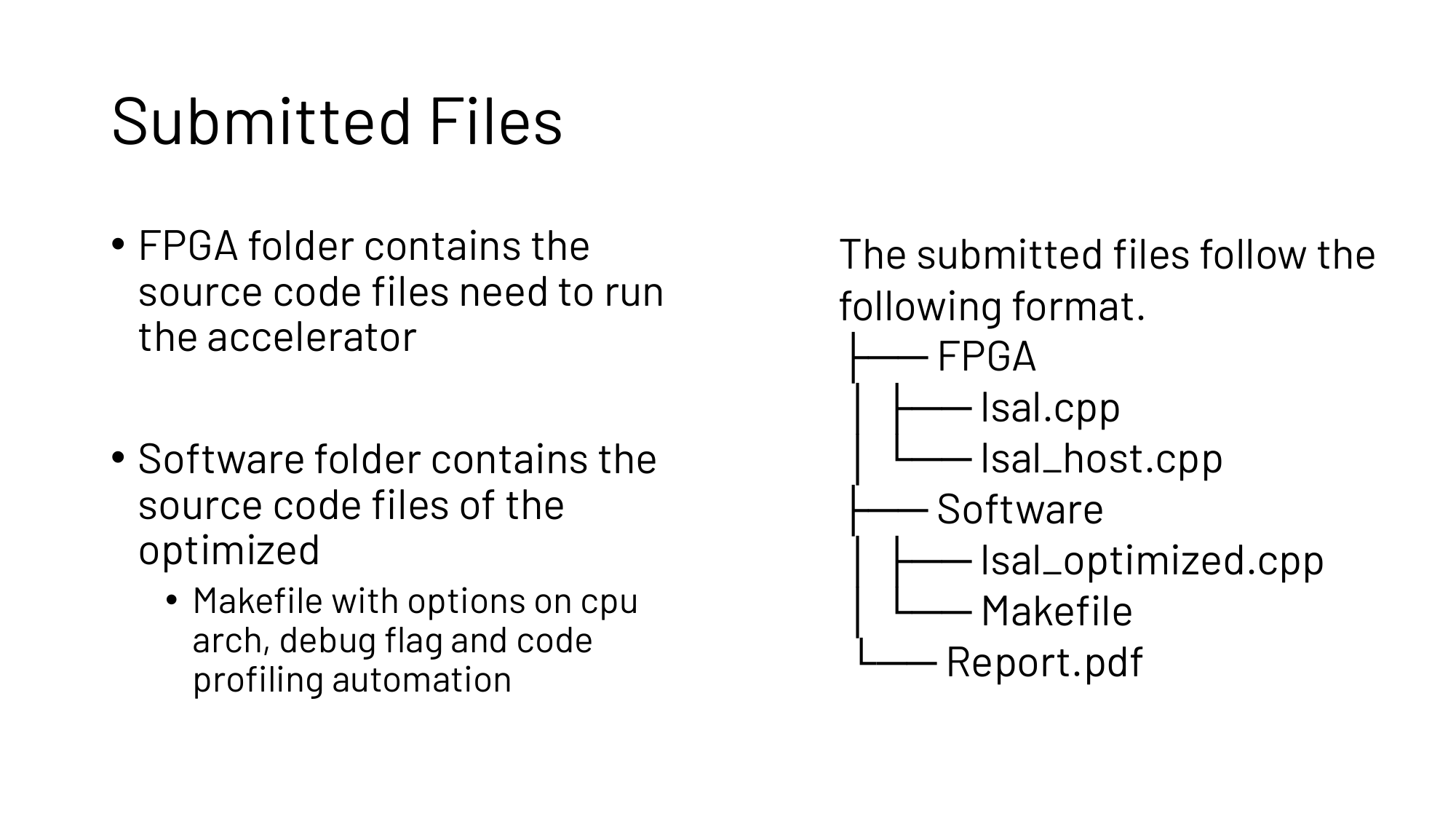

# Submitted Files
FPGA folder contains the source code files need to run the accelerator

Software folder contains the source code files of the optimized
Makefile with options on cpu arch, debug flag and code profiling automation
The submitted files follow the following format.
├── FPGA
 │ ├── lsal.cpp
 │ └── lsal_host.cpp
├── Software
 │ ├── lsal_optimized.cpp
 │ └── Makefile
 └── Report.pdf